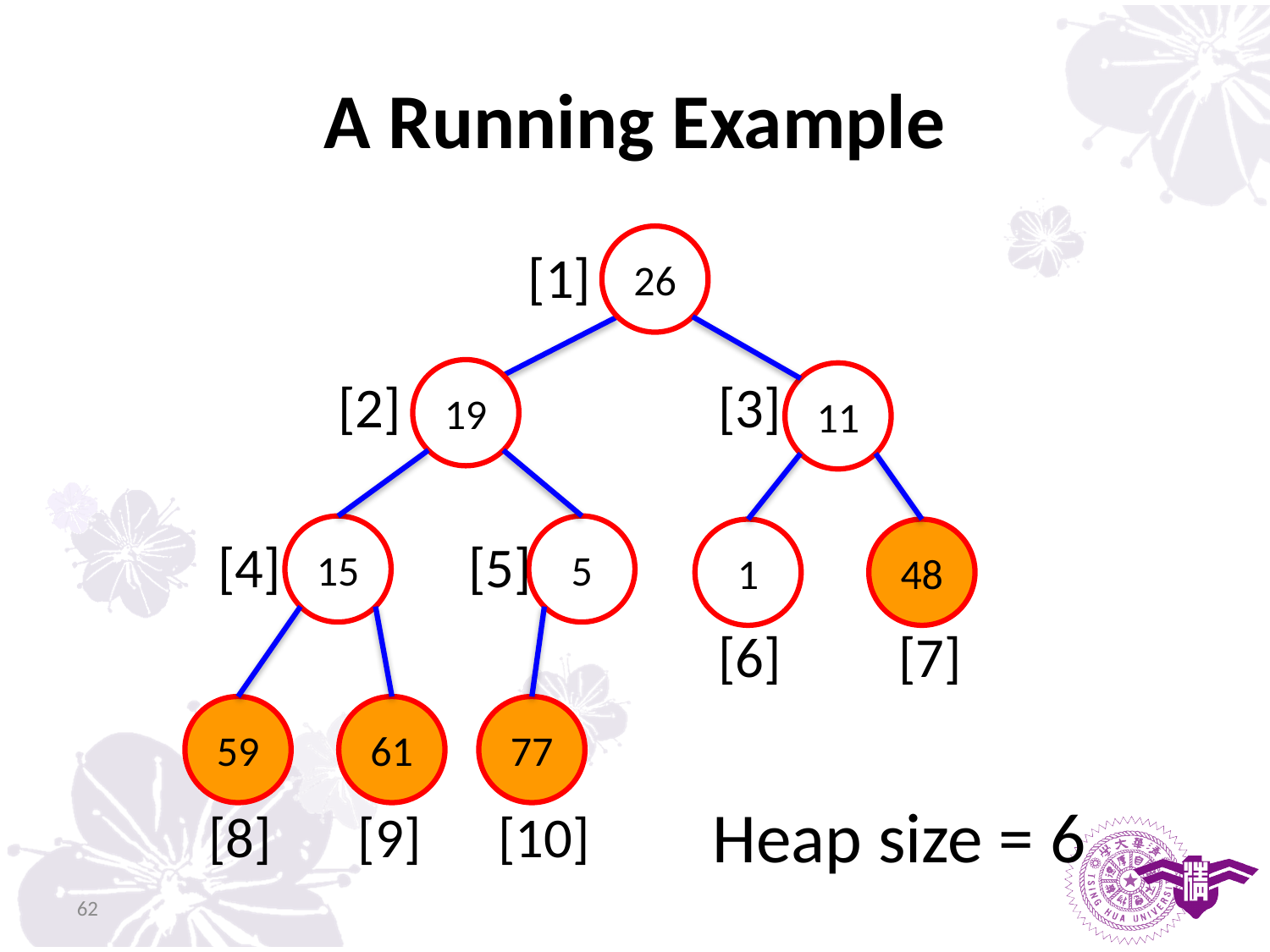

# A Running Example
26
[1]
19
11
[2]
[3]
15
5
1
48

[4]
[5]
[6]
[7]

59
61
77

Heap size = 6
[8]
[9]
[10]
62